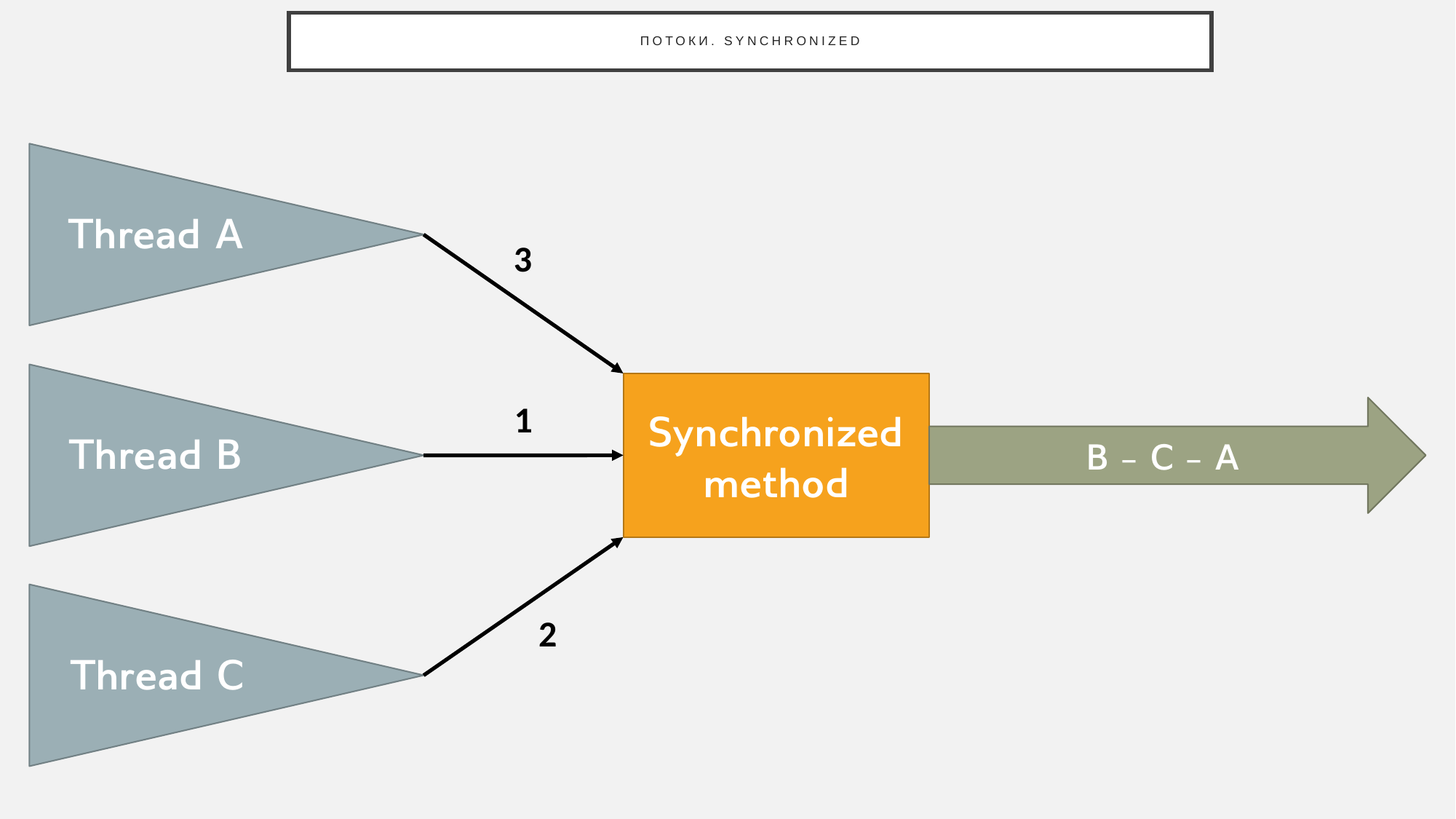

# Потоки. synchronized

Thread A
3

Thread B
Synchronized method
1
B – C – A

Thread C
2